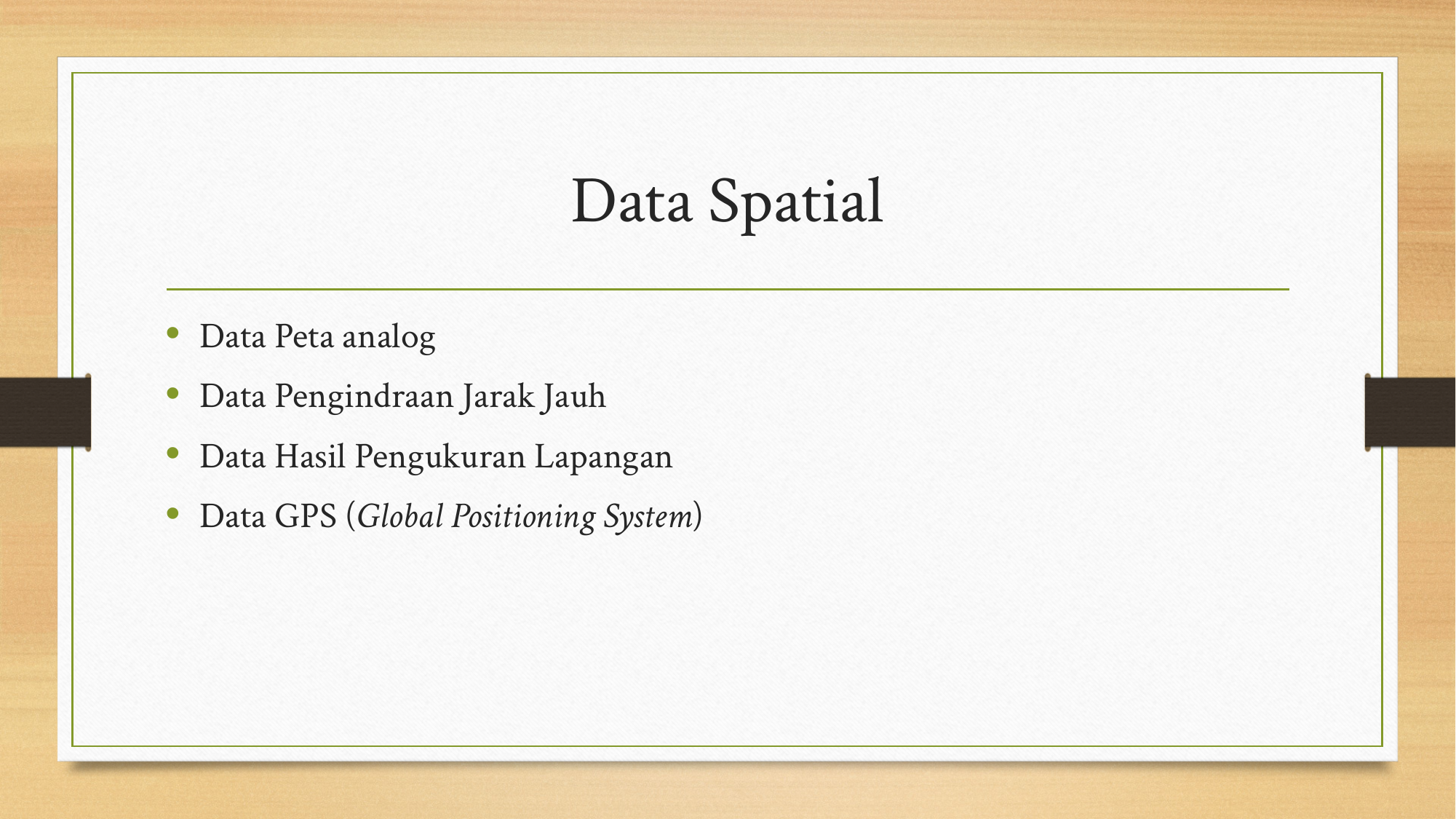

# Data Spatial
Data Peta analog
Data Pengindraan Jarak Jauh
Data Hasil Pengukuran Lapangan
Data GPS (Global Positioning System)